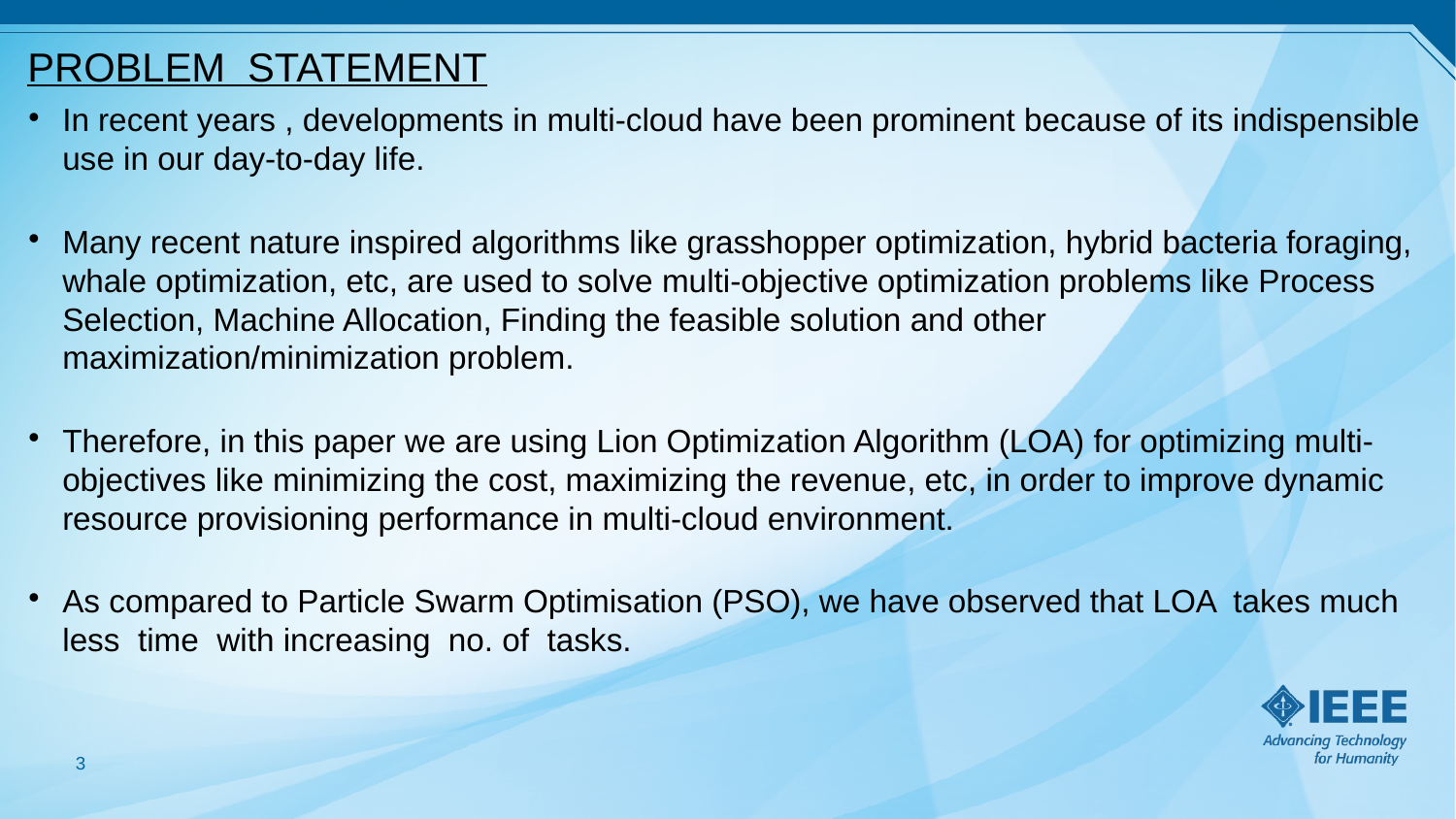

PROBLEM  STATEMENT

In recent years , developments in multi-cloud have been prominent because of its indispensible use in our day-to-day life.
Many recent nature inspired algorithms like grasshopper optimization, hybrid bacteria foraging, whale optimization, etc, are used to solve multi-objective optimization problems like Process Selection, Machine Allocation, Finding the feasible solution and other maximization/minimization problem.
Therefore, in this paper we are using Lion Optimization Algorithm (LOA) for optimizing multi-objectives like minimizing the cost, maximizing the revenue, etc, in order to improve dynamic resource provisioning performance in multi-cloud environment.
As compared to Particle Swarm Optimisation (PSO), we have observed that LOA  takes much  less  time  with increasing  no. of  tasks.

3